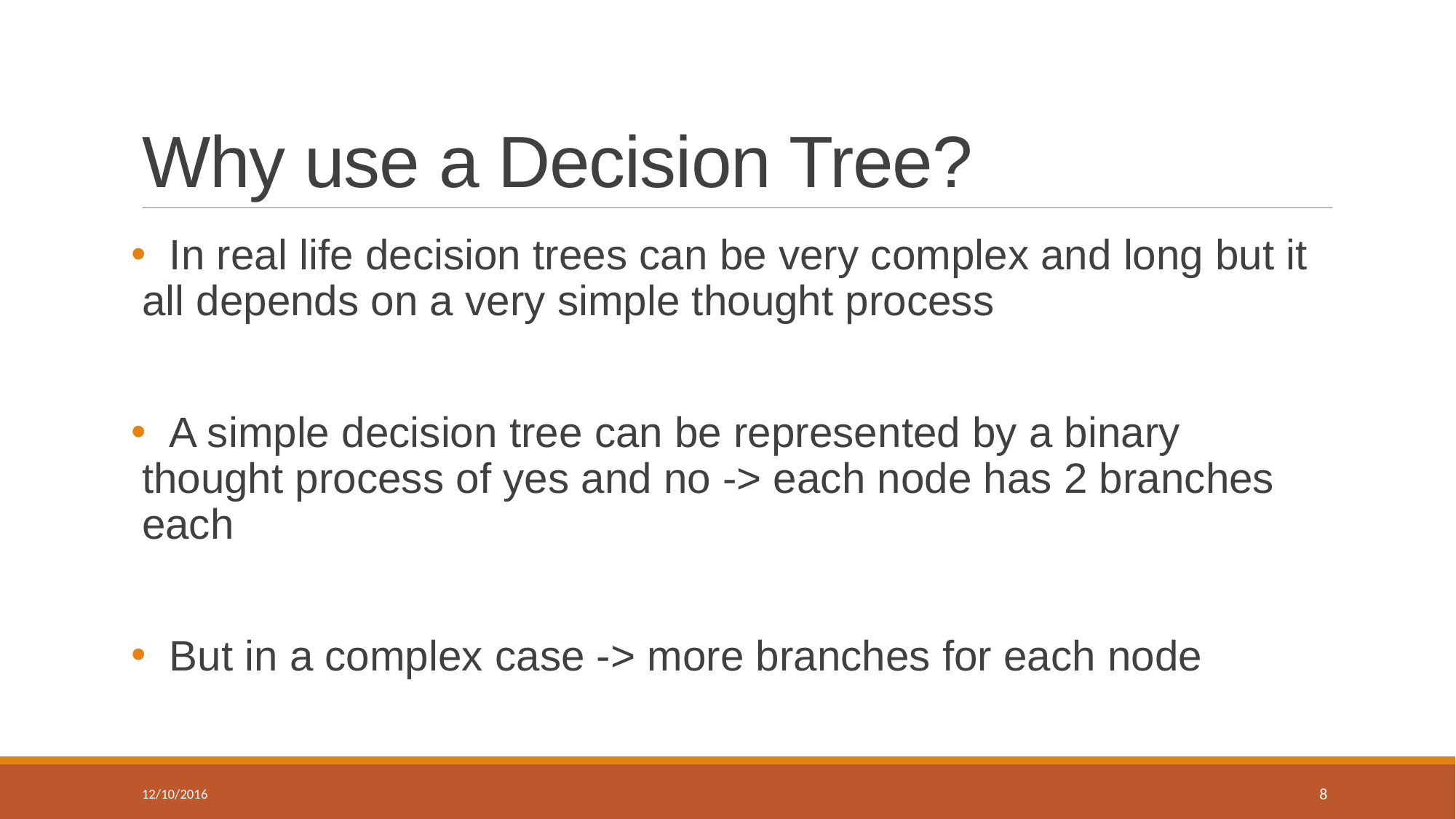

# Why use a Decision Tree?
  In real life decision trees can be very complex and long but it all depends on a very simple thought process

  A simple decision tree can be represented by a binary thought process of yes and no -> each node has 2 branches each

  But in a complex case -> more branches for each node
12/10/2016
8